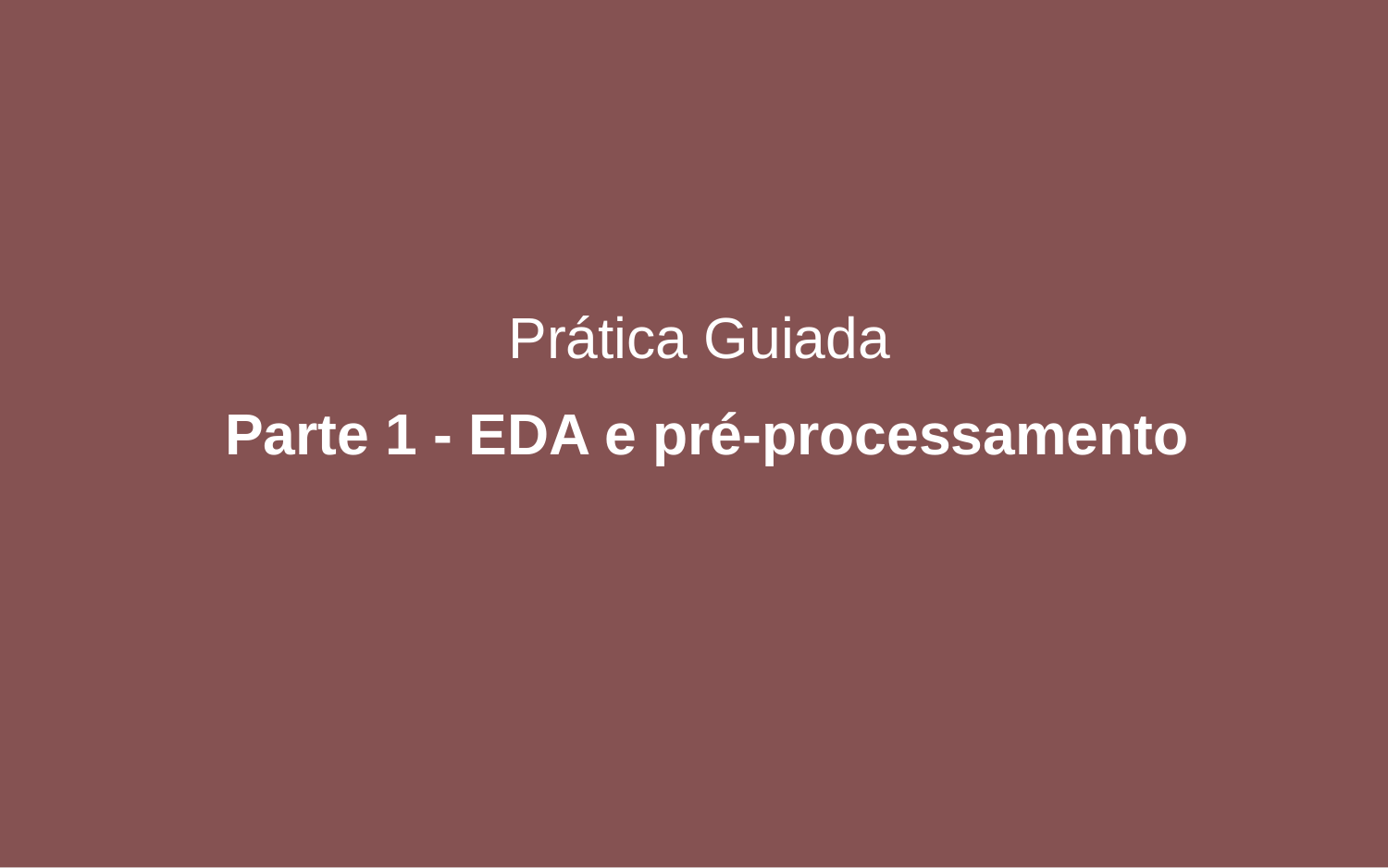

Prática Guiada
Parte 1 - EDA e pré-processamento